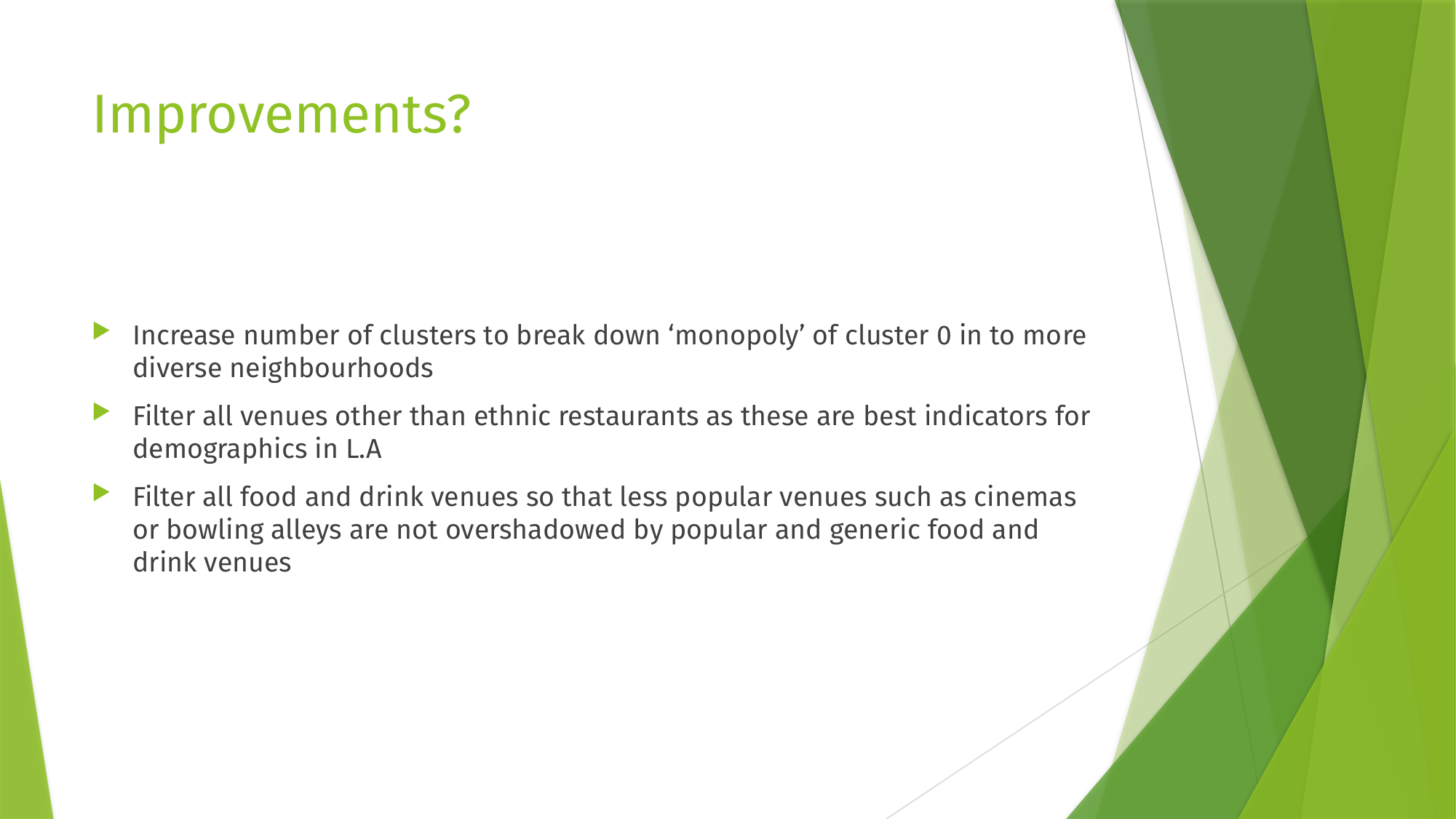

# Improvements?
Increase number of clusters to break down ‘monopoly’ of cluster 0 in to more diverse neighbourhoods
Filter all venues other than ethnic restaurants as these are best indicators for demographics in L.A
Filter all food and drink venues so that less popular venues such as cinemas or bowling alleys are not overshadowed by popular and generic food and drink venues